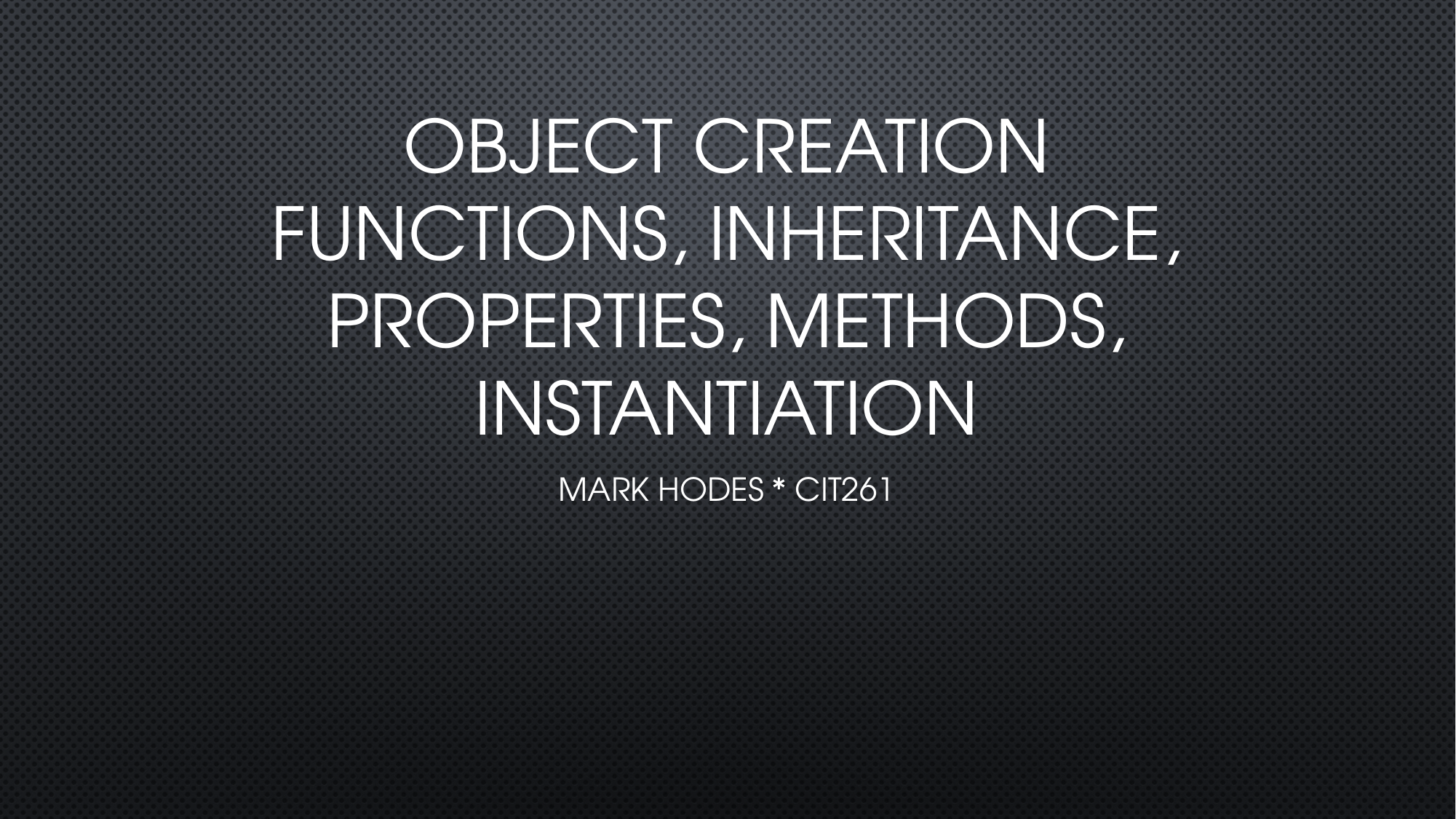

# Object Creation Functions, Inheritance, Properties, Methods, Instantiation
Mark Hodes * CIT261